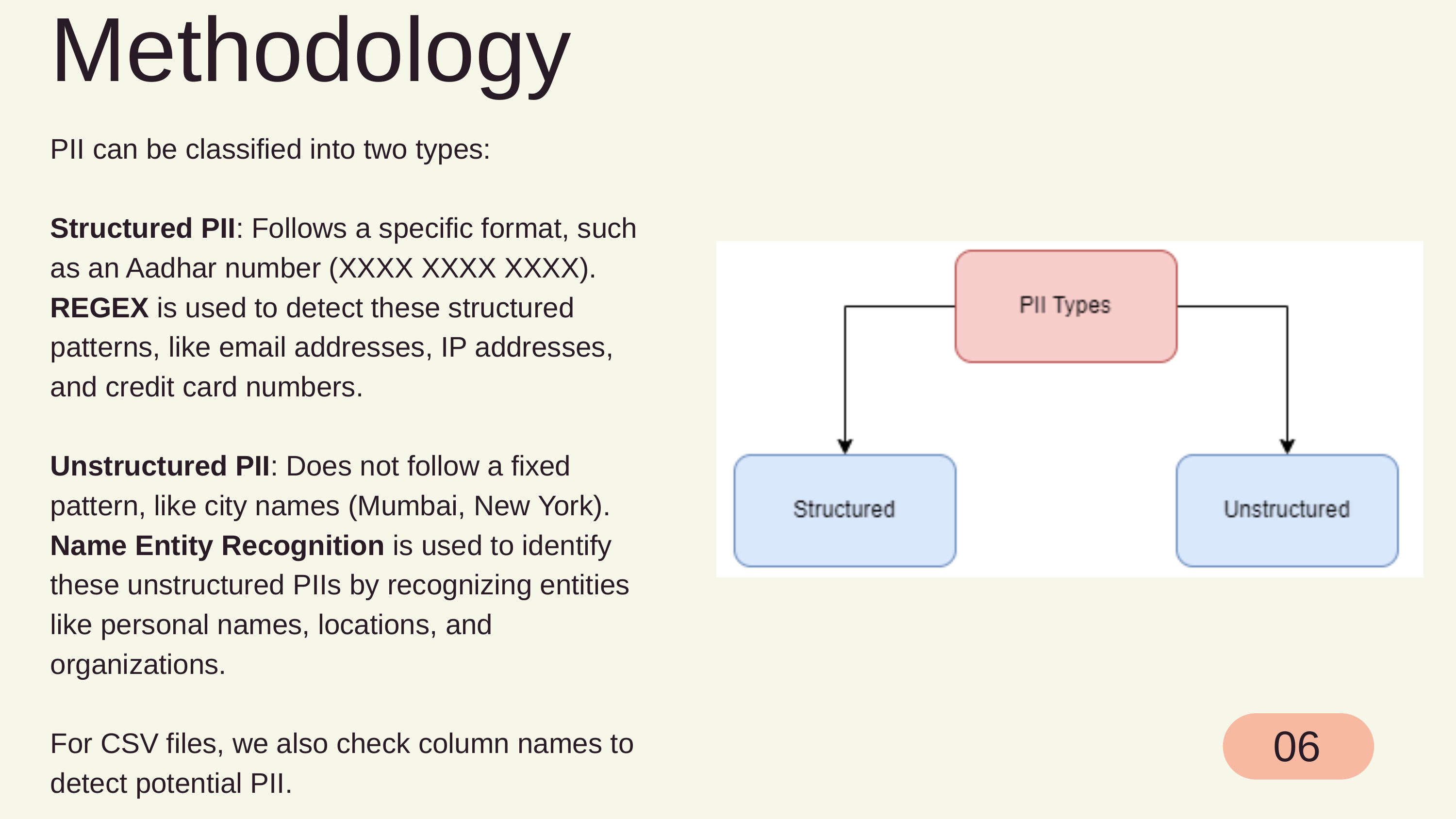

Methodology
PII can be classified into two types:

Structured PII: Follows a specific format, such as an Aadhar number (XXXX XXXX XXXX). REGEX is used to detect these structured patterns, like email addresses, IP addresses, and credit card numbers.

Unstructured PII: Does not follow a fixed pattern, like city names (Mumbai, New York). Name Entity Recognition is used to identify these unstructured PIIs by recognizing entities like personal names, locations, and organizations.

For CSV files, we also check column names to detect potential PII.

06